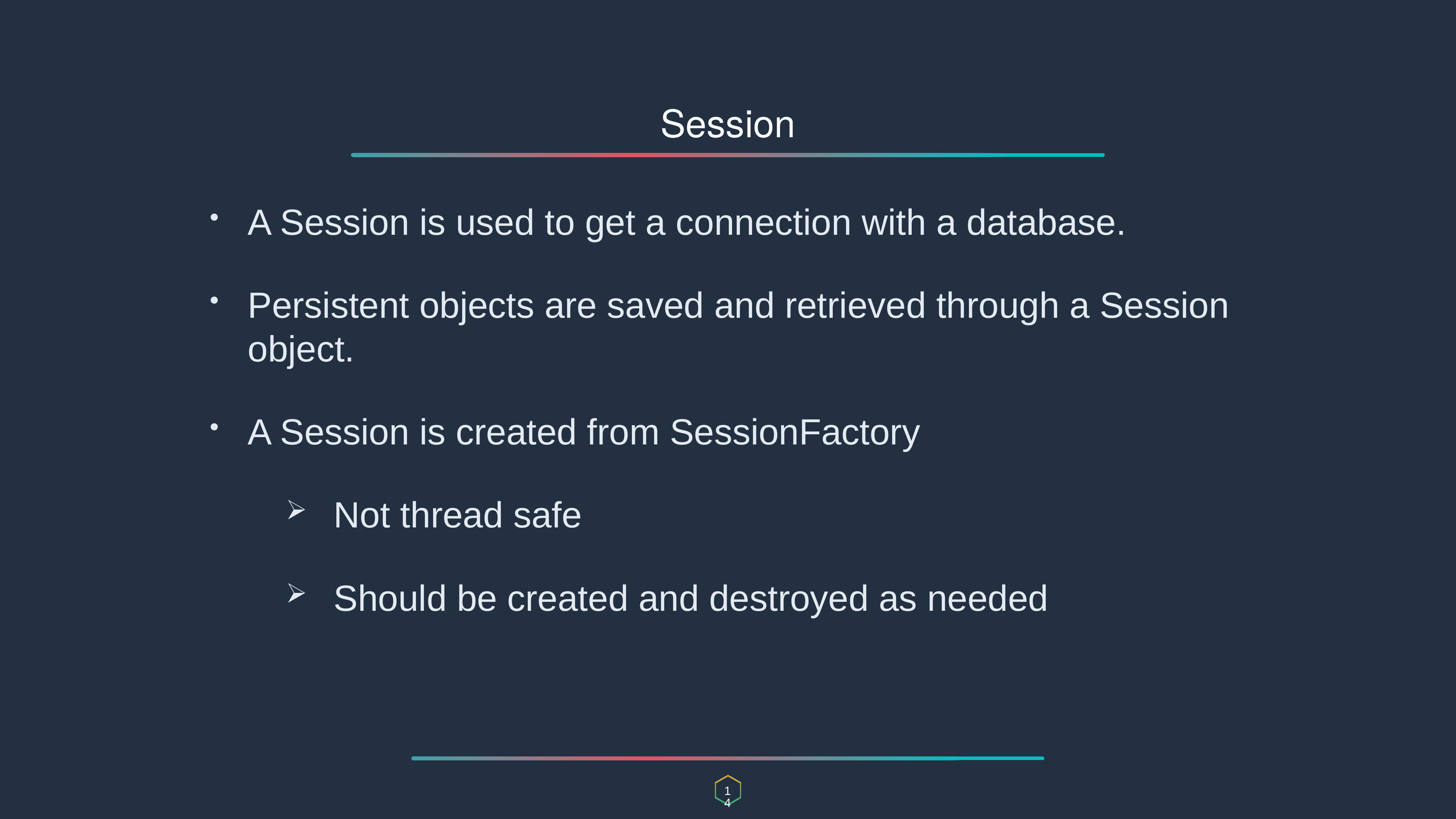

Session
A Session is used to get a connection with a database.
Persistent objects are saved and retrieved through a Session object.
A Session is created from SessionFactory
 Not thread safe
 Should be created and destroyed as needed

14